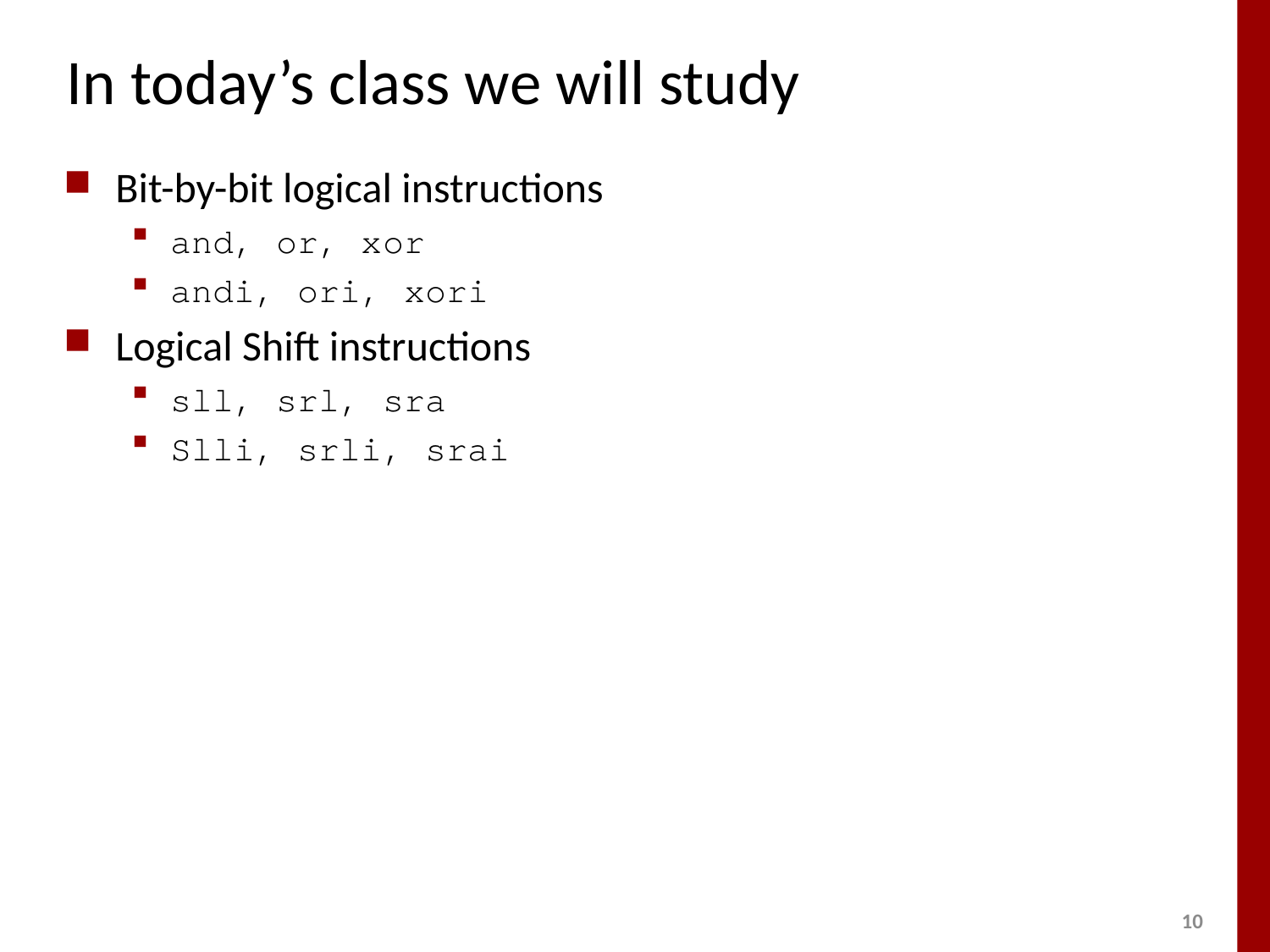

# In today’s class we will study
Bit-by-bit logical instructions
and, or, xor
andi, ori, xori
Logical Shift instructions
sll, srl, sra
Slli, srli, srai